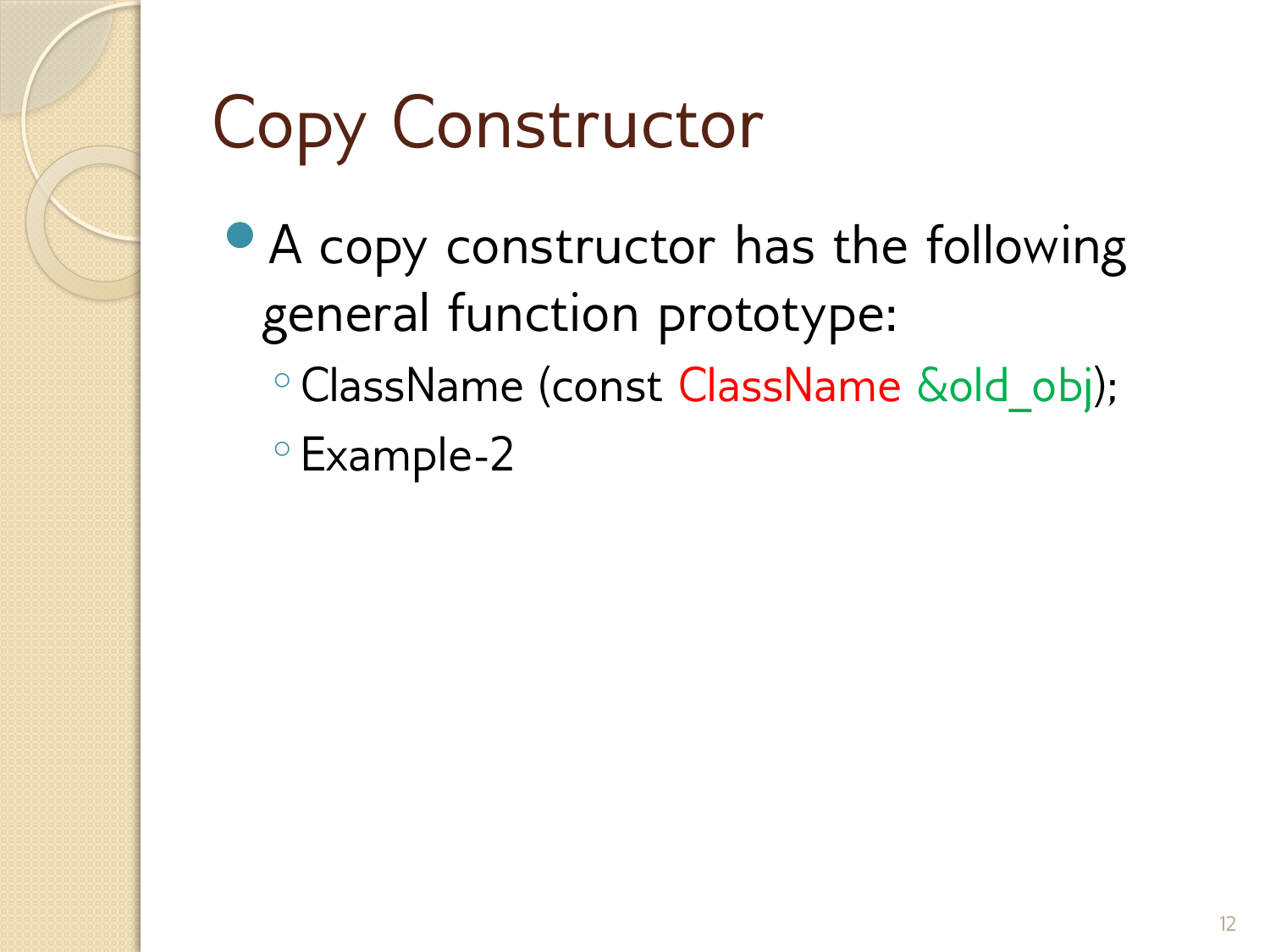

# Copy Constructor
A copy constructor has the following general function prototype:
ClassName (const ClassName &old_obj);
Example-2
12